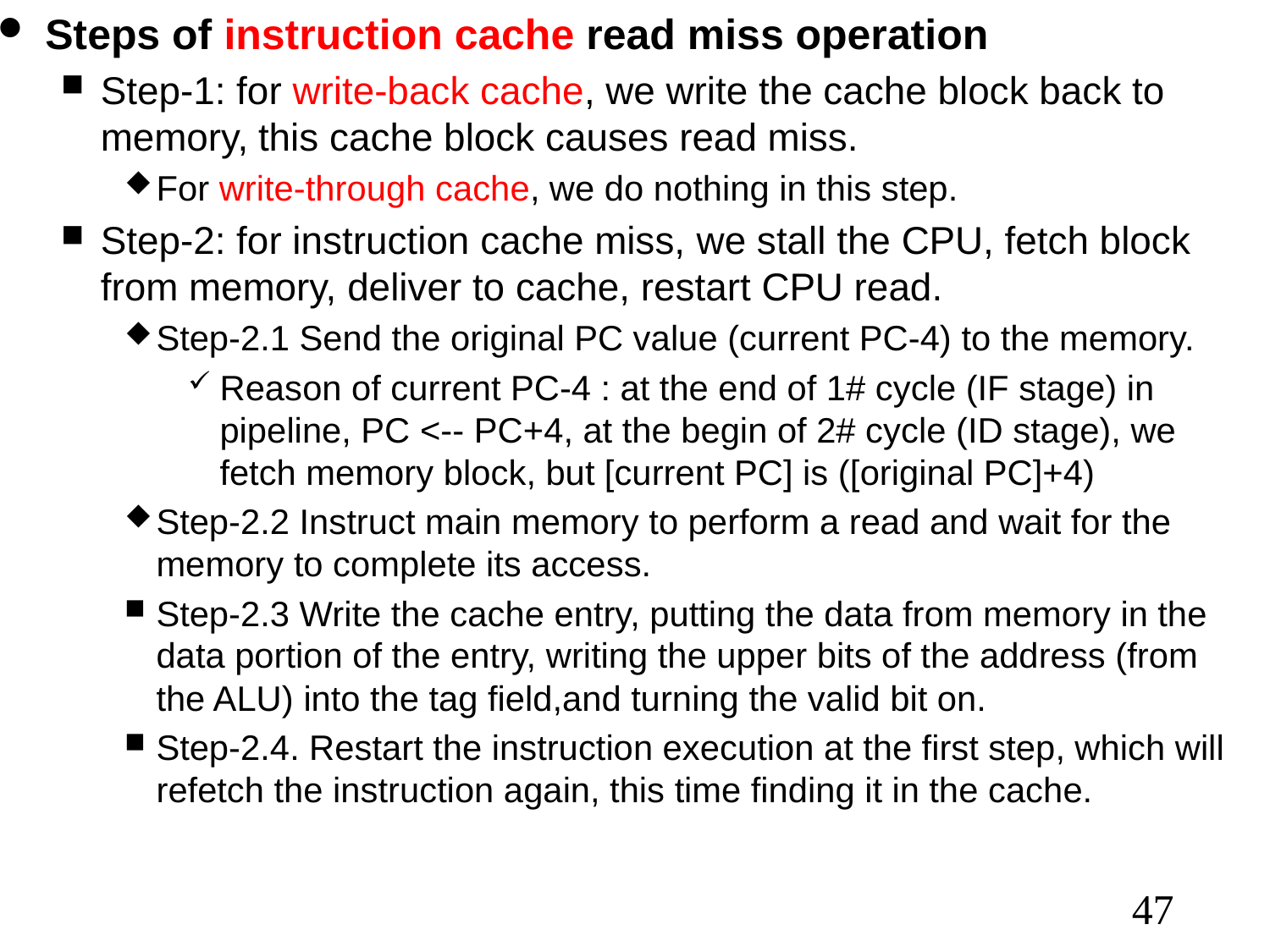

Steps of instruction cache read miss operation
Step-1: for write-back cache, we write the cache block back to memory, this cache block causes read miss.
For write-through cache, we do nothing in this step.
Step-2: for instruction cache miss, we stall the CPU, fetch block from memory, deliver to cache, restart CPU read.
Step-2.1 Send the original PC value (current PC-4) to the memory.
Reason of current PC-4 : at the end of 1# cycle (IF stage) in pipeline, PC <-- PC+4, at the begin of 2# cycle (ID stage), we fetch memory block, but [current PC] is ([original PC]+4)
Step-2.2 Instruct main memory to perform a read and wait for the memory to complete its access.
Step-2.3 Write the cache entry, putting the data from memory in the data portion of the entry, writing the upper bits of the address (from the ALU) into the tag field,and turning the valid bit on.
Step-2.4. Restart the instruction execution at the first step, which will refetch the instruction again, this time finding it in the cache.